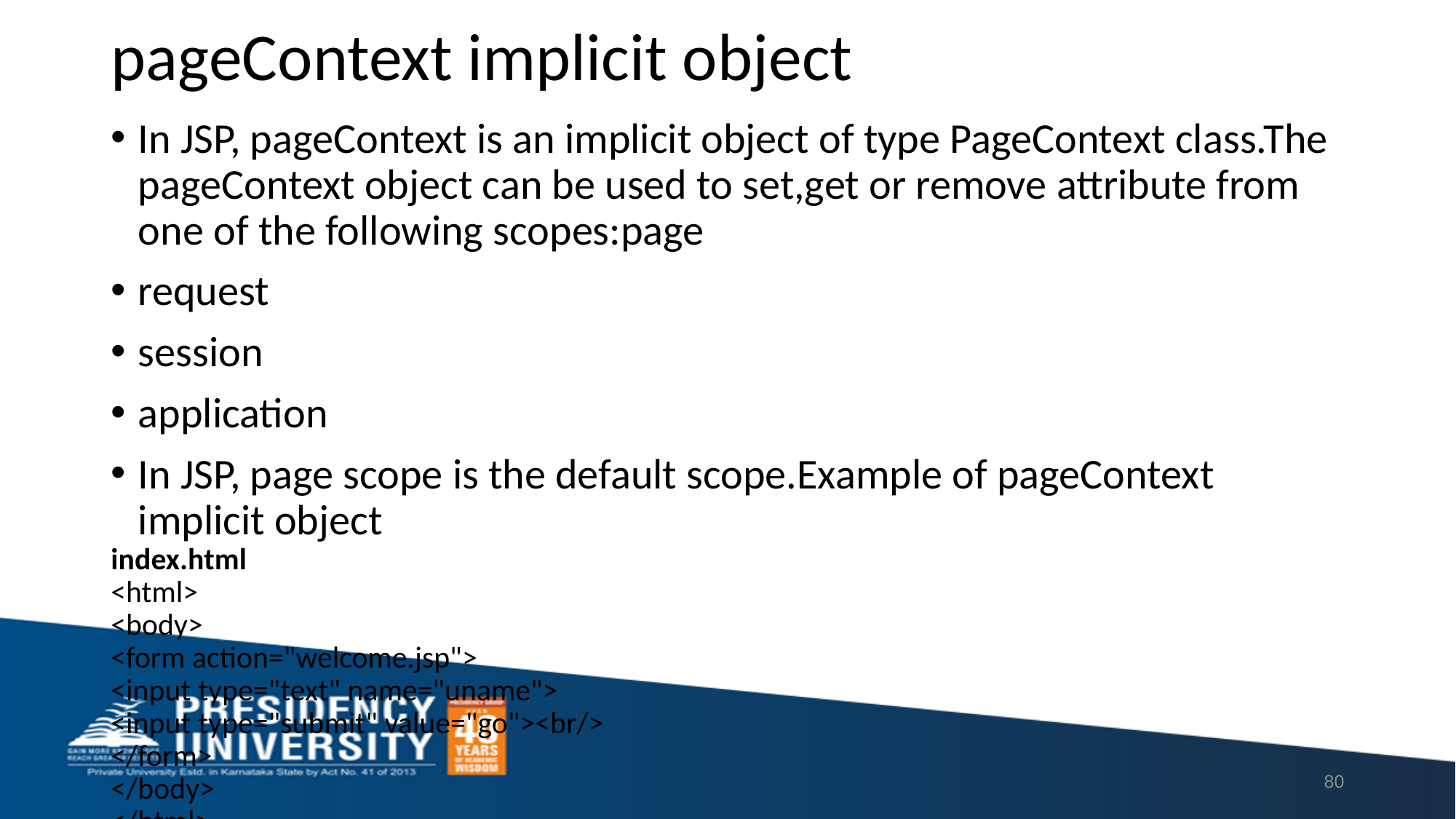

# pageContext implicit object
In JSP, pageContext is an implicit object of type PageContext class.The pageContext object can be used to set,get or remove attribute from one of the following scopes:page
request
session
application
In JSP, page scope is the default scope.Example of pageContext implicit object
index.html
<html>
<body>
<form action="welcome.jsp">
<input type="text" name="uname">
<input type="submit" value="go"><br/>
</form>
</body>
</html>
welcome.jsp
<html>
<body>
<%

String name=request.getParameter("uname");
out.print("Welcome "+name);

pageContext.setAttribute("user",name,PageContext.SESSION_SCOPE);

<a href="second.jsp">second jsp page</a>

%>
</body>
</html>
second.jsp
<html>
<body>
<%

String name=(String)pageContext.getAttribute("user",PageContext.SESSION_SCOPE);
out.print("Hello "+name);

%>
</body>
</html>

80